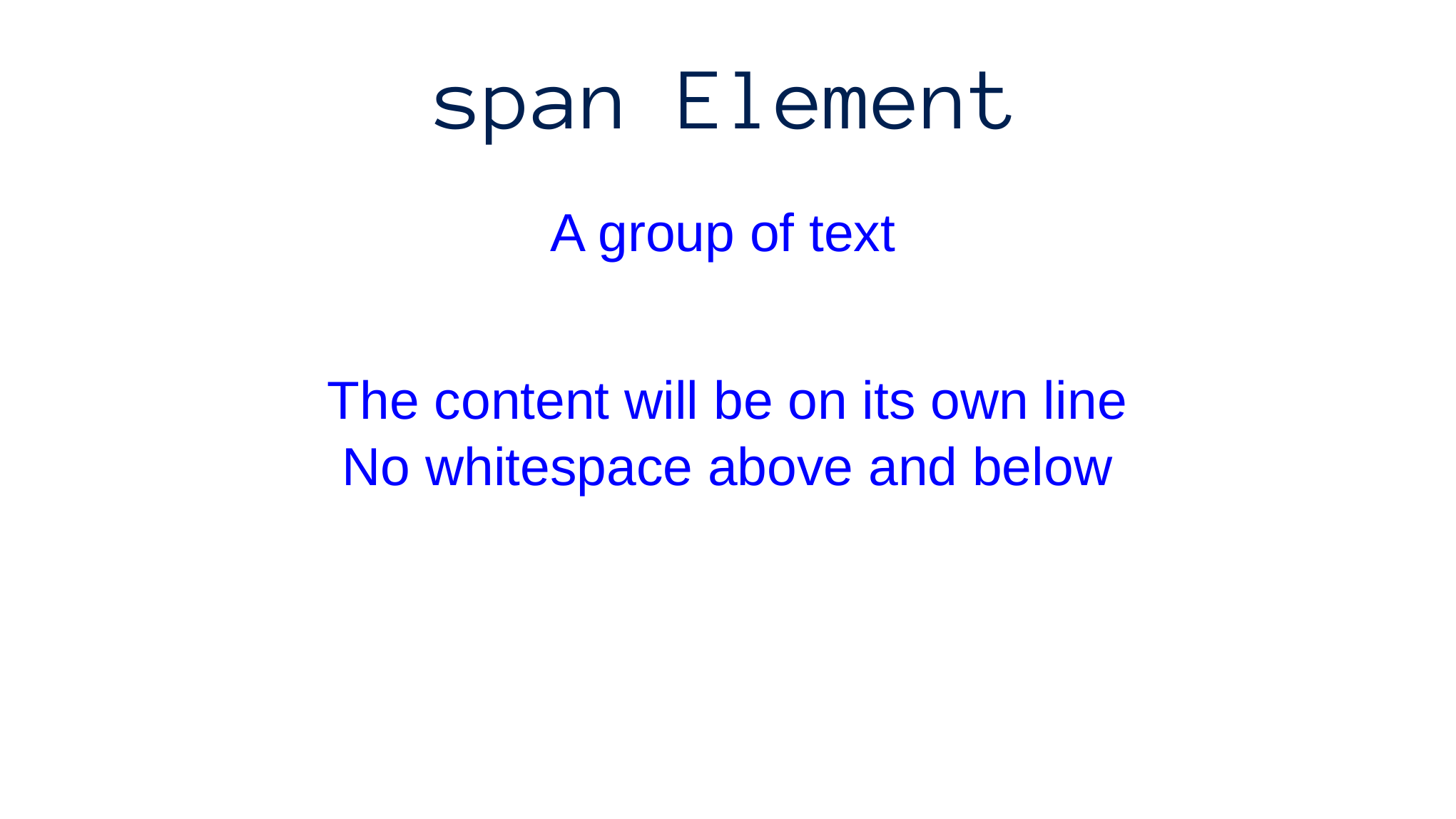

span Element
A group of text
The content will be on its own line
No whitespace above and below